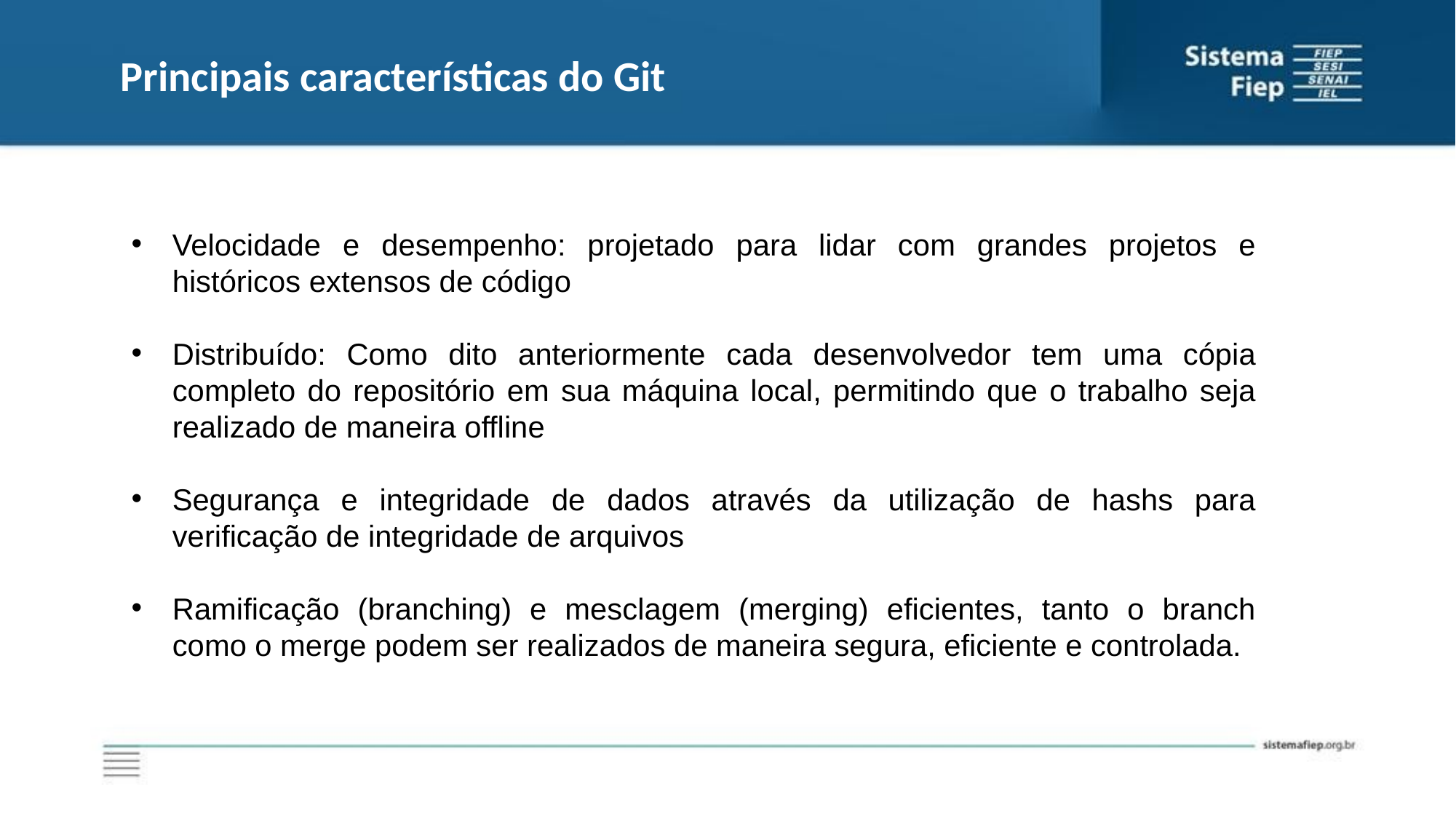

# Principais características do Git
Velocidade e desempenho: projetado para lidar com grandes projetos e históricos extensos de código

Distribuído: Como dito anteriormente cada desenvolvedor tem uma cópia completo do repositório em sua máquina local, permitindo que o trabalho seja realizado de maneira offline

Segurança e integridade de dados através da utilização de hashs para verificação de integridade de arquivos

Ramificação (branching) e mesclagem (merging) eficientes, tanto o branch como o merge podem ser realizados de maneira segura, eficiente e controlada.